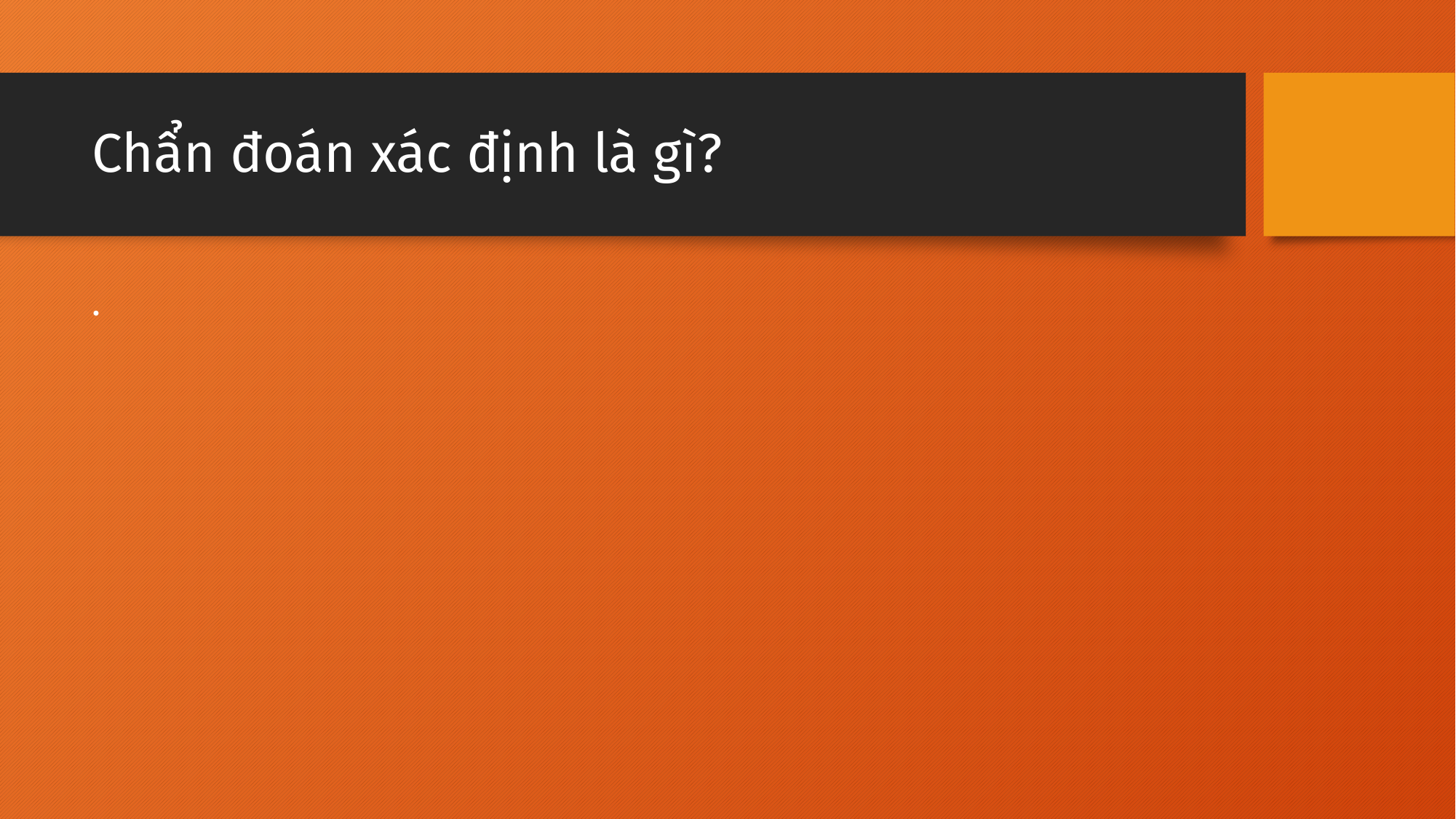

# Chẩn đoán xác định là gì?
.